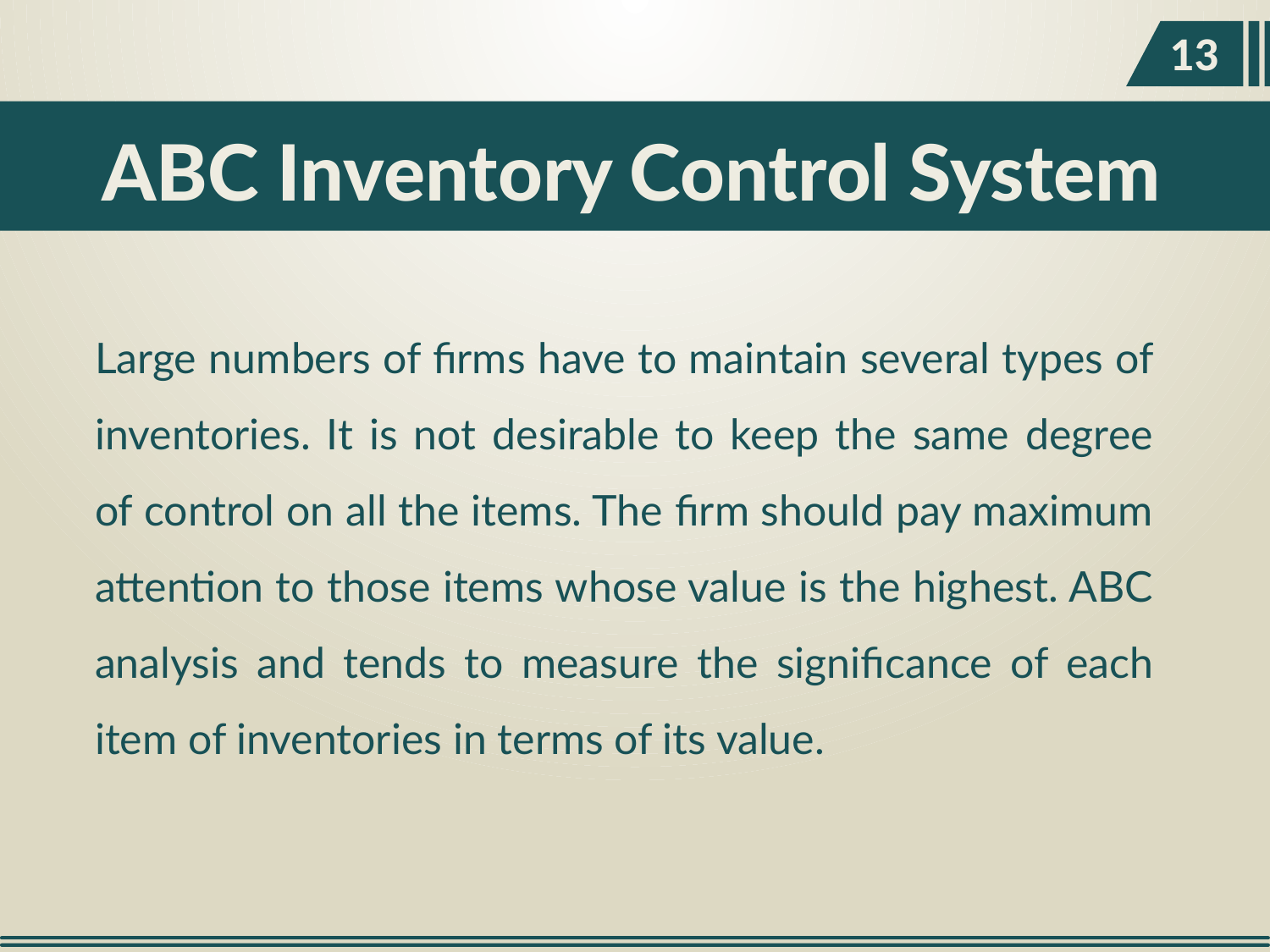

13
ABC Inventory Control System
Large numbers of firms have to maintain several types of inventories. It is not desirable to keep the same degree of control on all the items. The firm should pay maximum attention to those items whose value is the highest. ABC analysis and tends to measure the significance of each item of inventories in terms of its value.